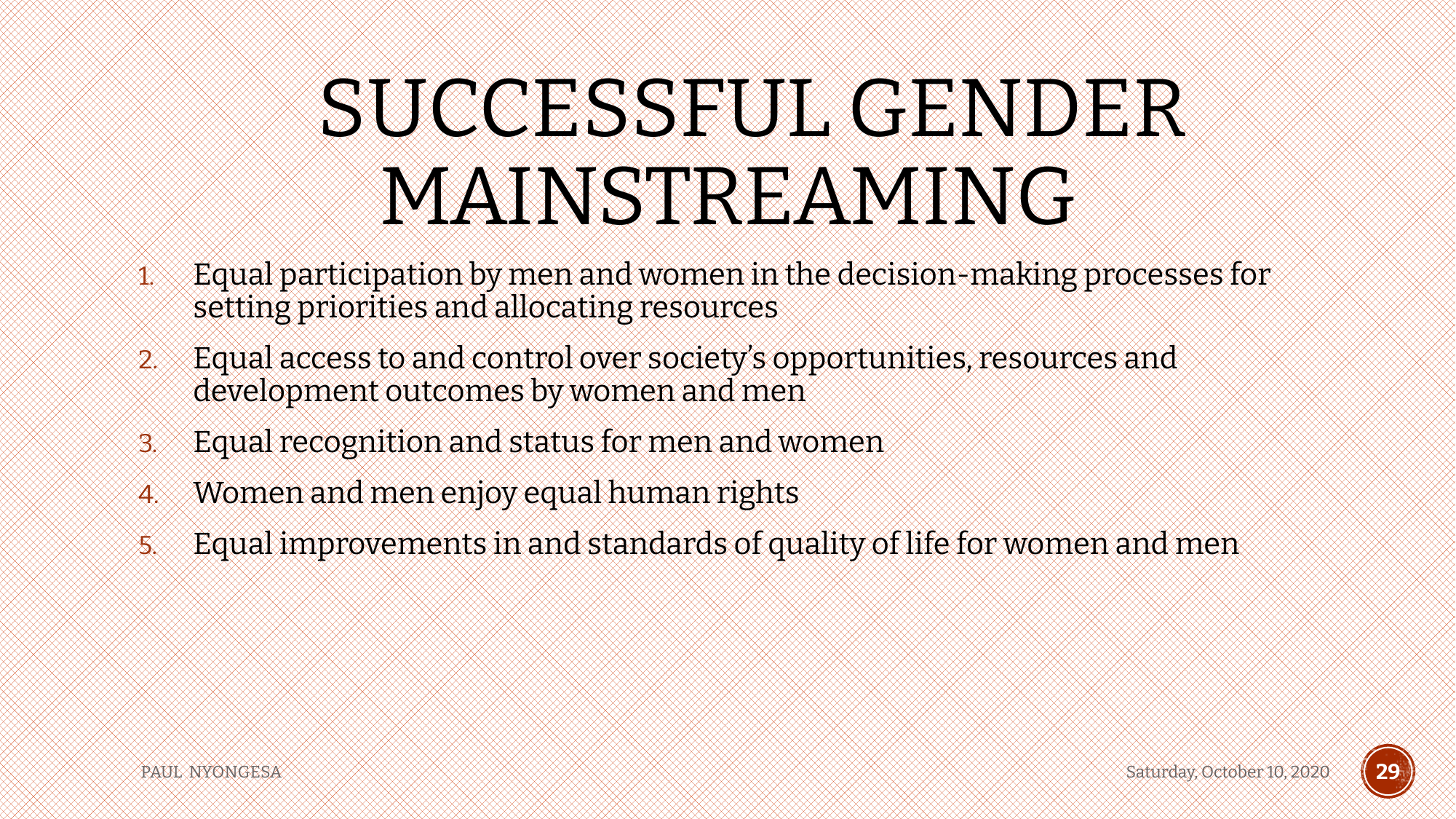

# Successful Gender Mainstreaming
Equal participation by men and women in the decision-making processes for setting priorities and allocating resources
Equal access to and control over society’s opportunities, resources and development outcomes by women and men
Equal recognition and status for men and women
Women and men enjoy equal human rights
Equal improvements in and standards of quality of life for women and men

PAUL  NYONGESA
Saturday, October 10, 2020
29